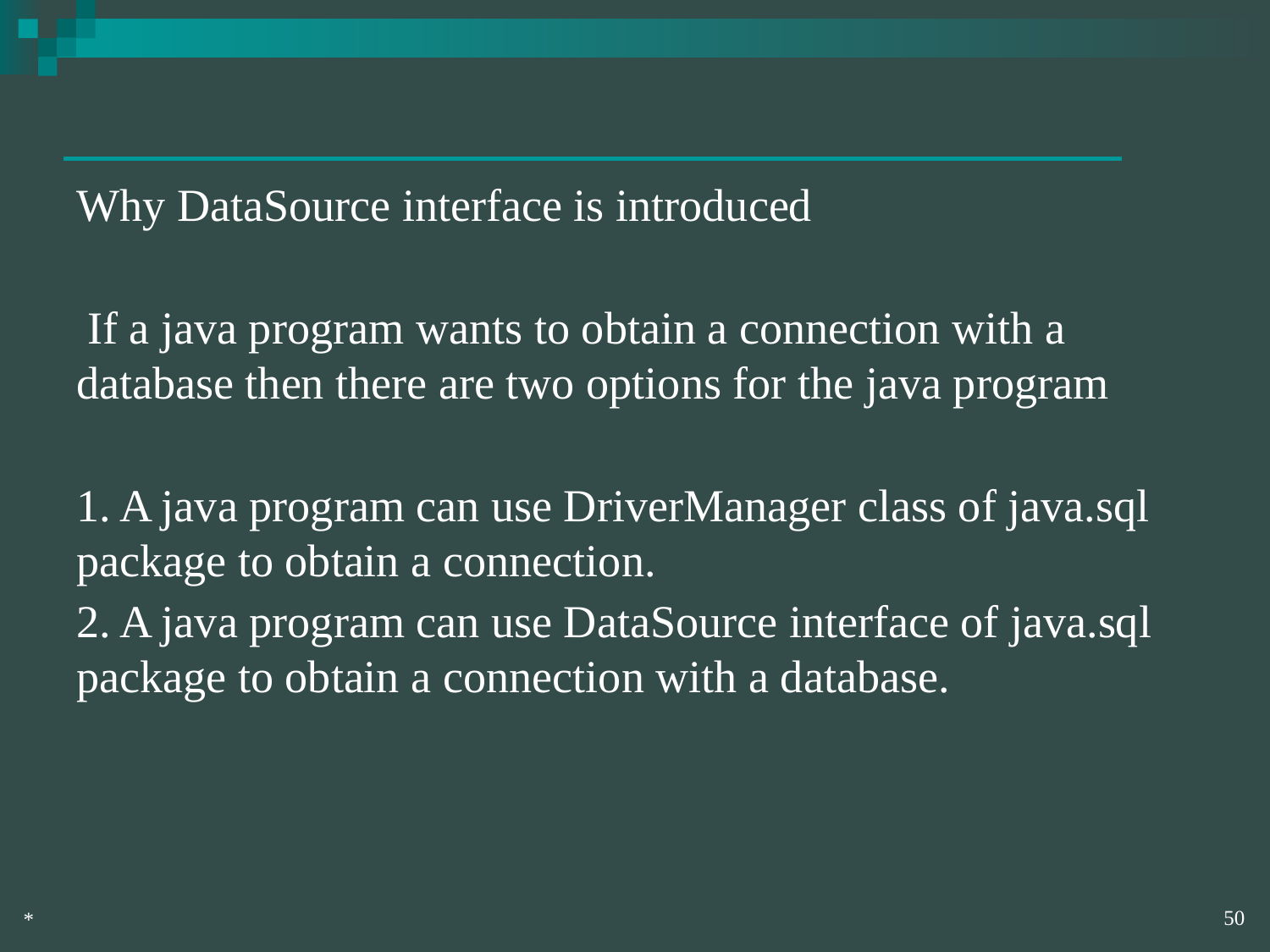

#
Why DataSource interface is introduced

 If a java program wants to obtain a connection with a database then there are two options for the java program

1. A java program can use DriverManager class of java.sql package to obtain a connection.
2. A java program can use DataSource interface of java.sql package to obtain a connection with a database.
50